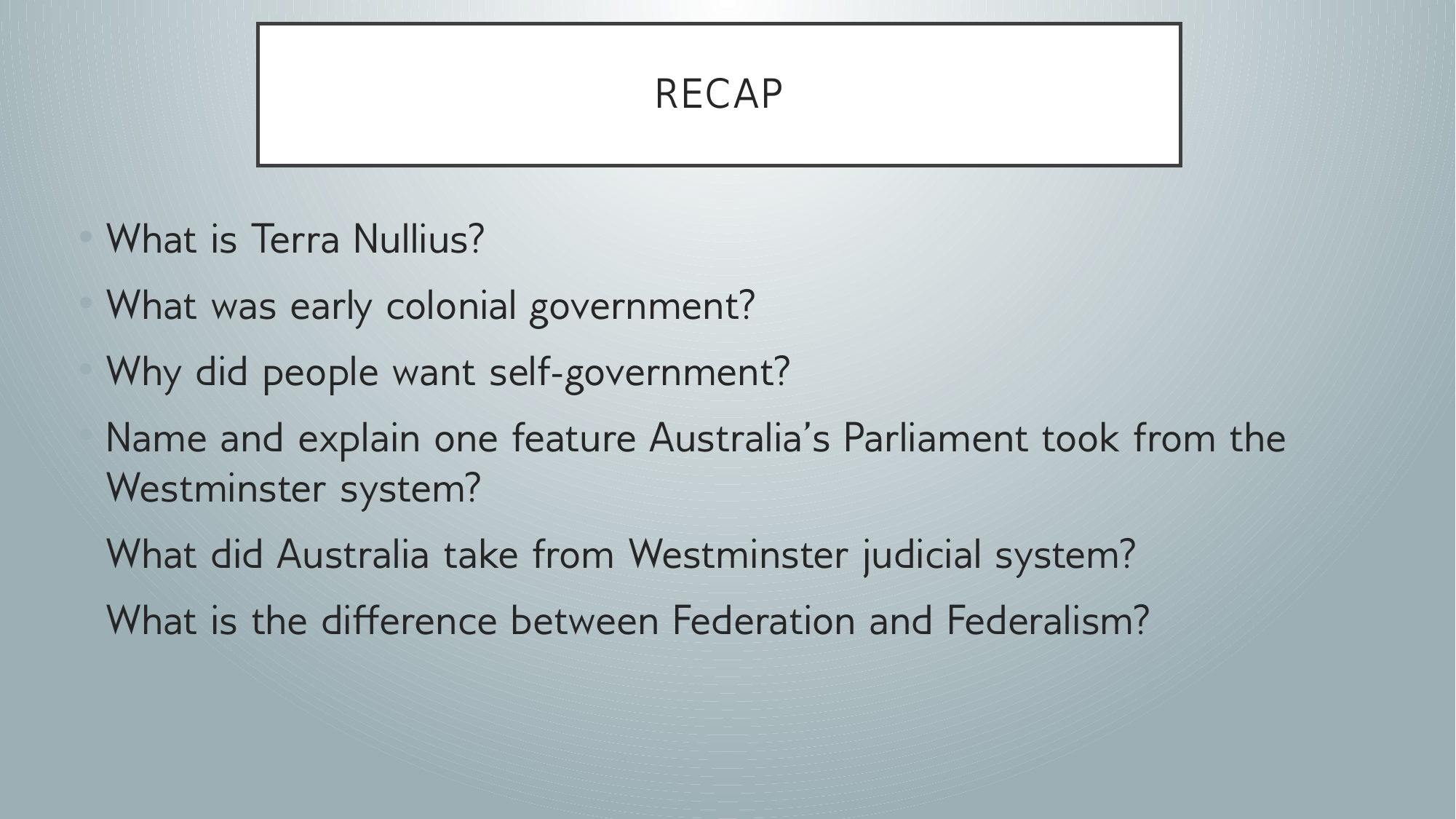

# RECAP
What is Terra Nullius?
What was early colonial government?
Why did people want self-government?
Name and explain one feature Australia’s Parliament took from the Westminster system?
What did Australia take from Westminster judicial system?
What is the difference between Federation and Federalism?